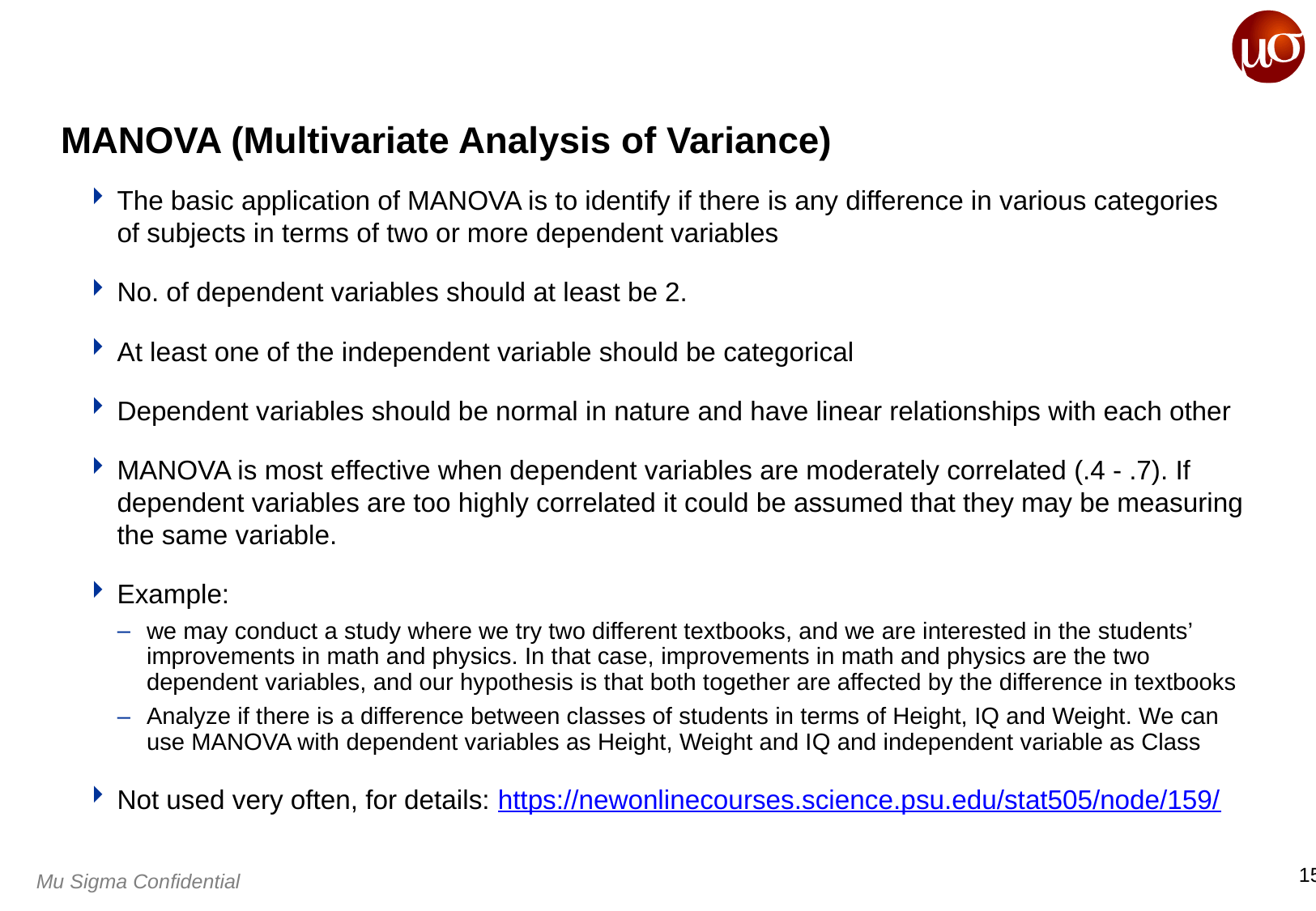

# MANOVA (Multivariate Analysis of Variance)
The basic application of MANOVA is to identify if there is any difference in various categories of subjects in terms of two or more dependent variables
No. of dependent variables should at least be 2.
At least one of the independent variable should be categorical
Dependent variables should be normal in nature and have linear relationships with each other
MANOVA is most effective when dependent variables are moderately correlated (.4 - .7). If dependent variables are too highly correlated it could be assumed that they may be measuring the same variable.
Example:
we may conduct a study where we try two different textbooks, and we are interested in the students’ improvements in math and physics. In that case, improvements in math and physics are the two dependent variables, and our hypothesis is that both together are affected by the difference in textbooks
Analyze if there is a difference between classes of students in terms of Height, IQ and Weight. We can use MANOVA with dependent variables as Height, Weight and IQ and independent variable as Class
Not used very often, for details: https://newonlinecourses.science.psu.edu/stat505/node/159/